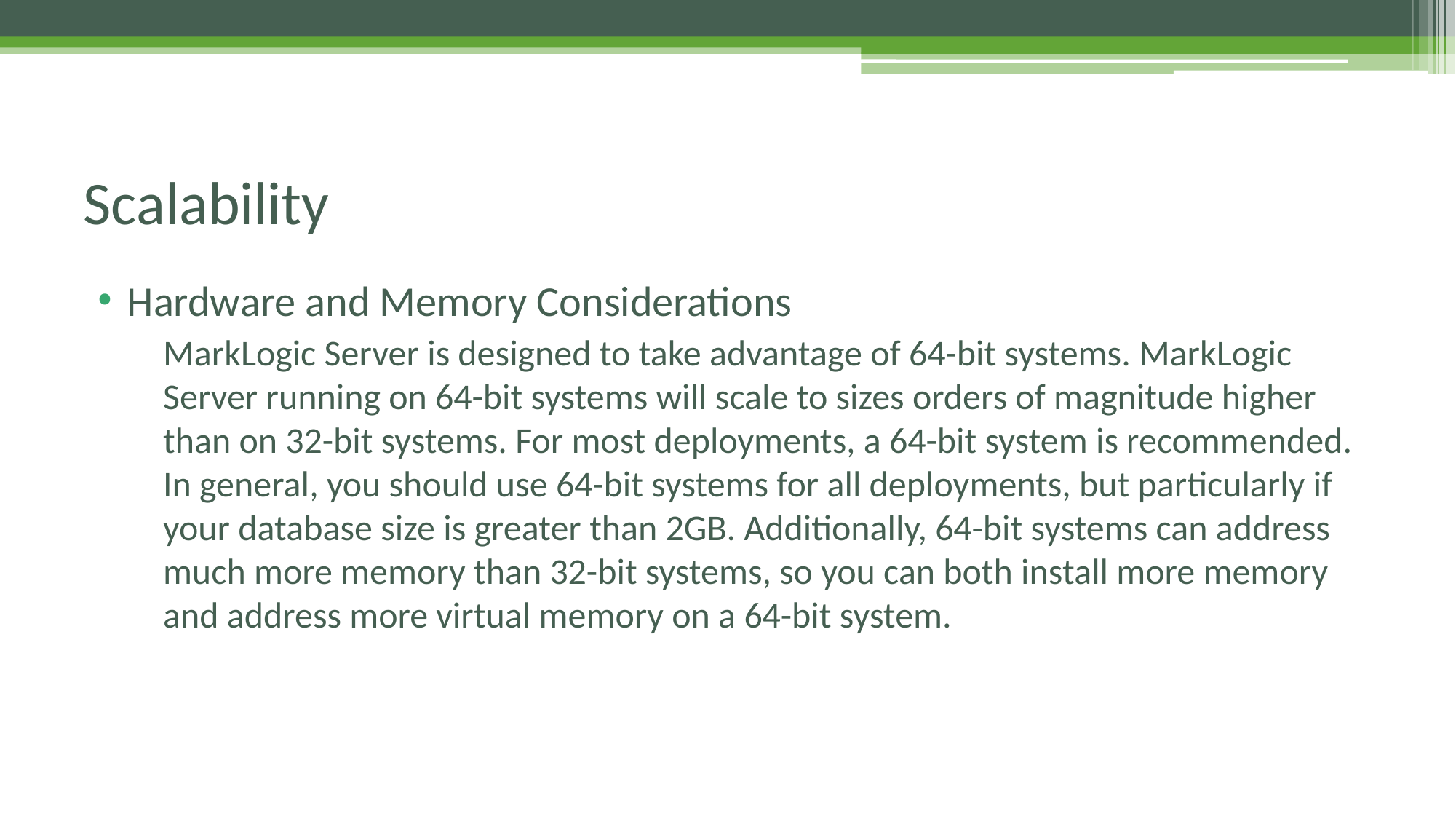

# Scalability
Hardware and Memory Considerations
MarkLogic Server is designed to take advantage of 64-bit systems. MarkLogic Server running on 64-bit systems will scale to sizes orders of magnitude higher than on 32-bit systems. For most deployments, a 64-bit system is recommended. In general, you should use 64-bit systems for all deployments, but particularly if your database size is greater than 2GB. Additionally, 64-bit systems can address much more memory than 32-bit systems, so you can both install more memory and address more virtual memory on a 64-bit system.